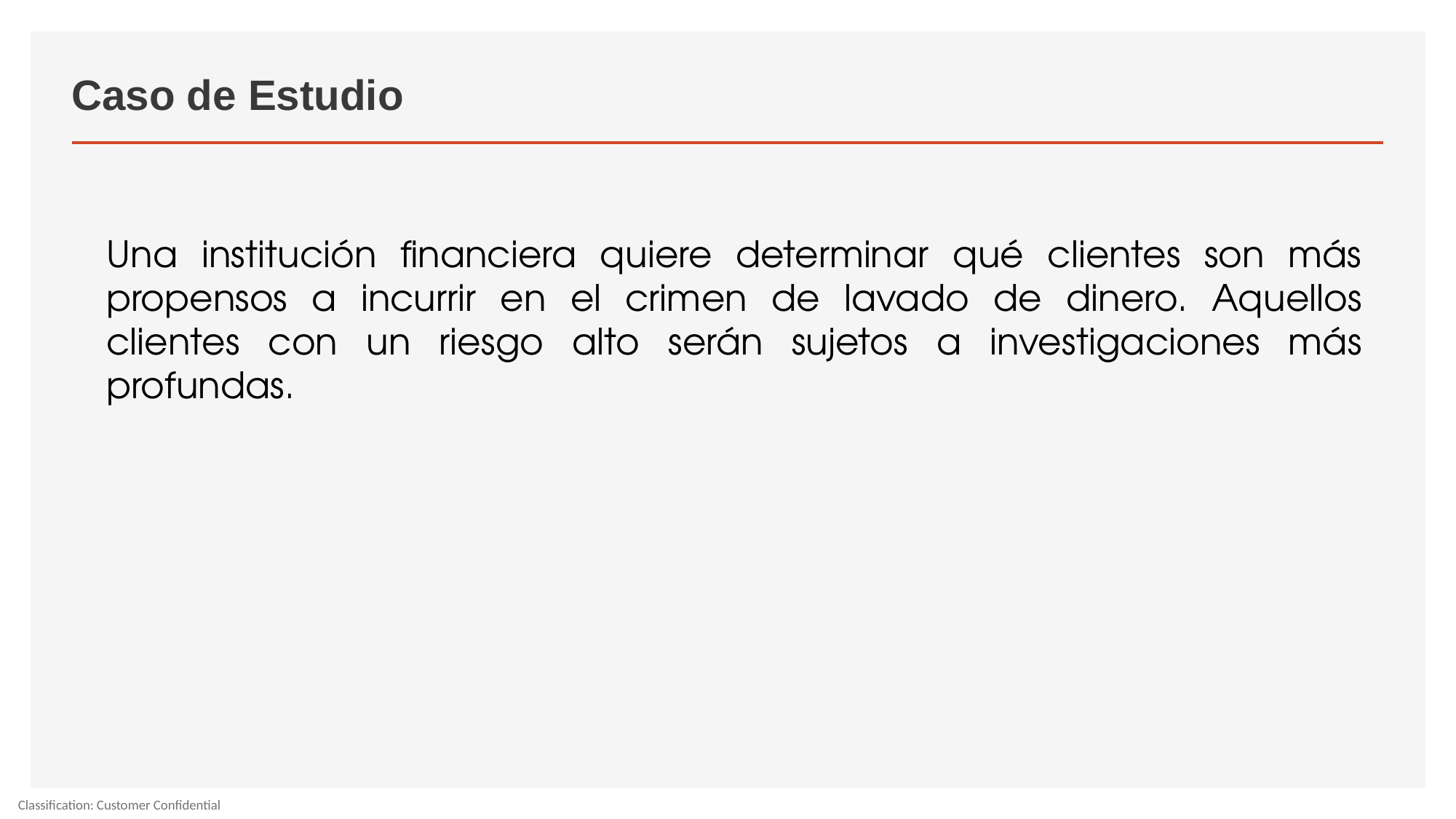

# Caso de Estudio
Una institución financiera quiere determinar qué clientes son más propensos a incurrir en el crimen de lavado de dinero. Aquellos clientes con un riesgo alto serán sujetos a investigaciones más profundas.